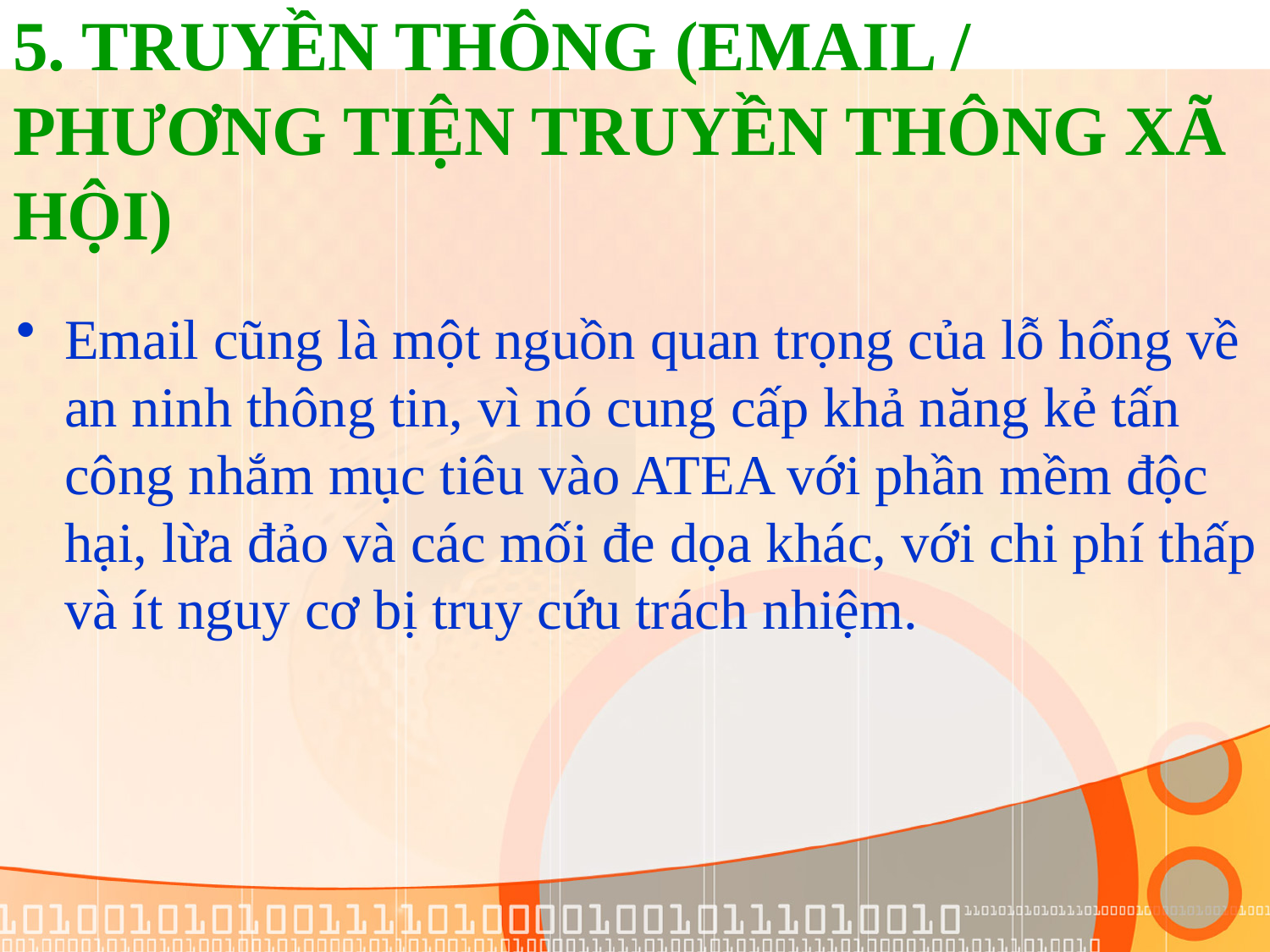

# 5. TRUYỀN THÔNG (EMAIL / PHƯƠNG TIỆN TRUYỀN THÔNG XÃ HỘI)
Email cũng là một nguồn quan trọng của lỗ hổng về an ninh thông tin, vì nó cung cấp khả năng kẻ tấn công nhắm mục tiêu vào ATEA với phần mềm độc hại, lừa đảo và các mối đe dọa khác, với chi phí thấp và ít nguy cơ bị truy cứu trách nhiệm.